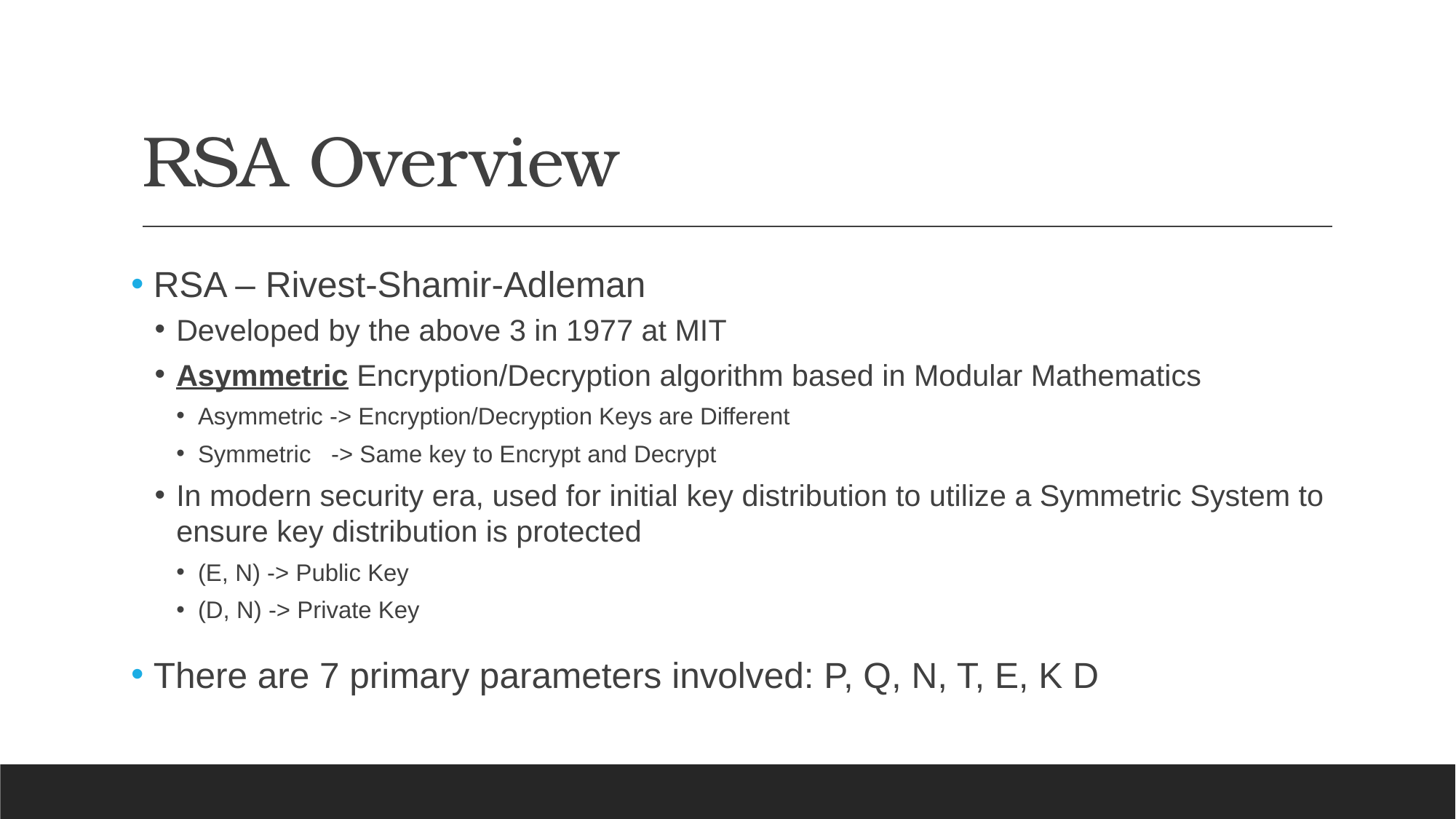

# RSA Overview
 RSA – Rivest-Shamir-Adleman
Developed by the above 3 in 1977 at MIT
Asymmetric Encryption/Decryption algorithm based in Modular Mathematics
Asymmetric -> Encryption/Decryption Keys are Different
Symmetric   -> Same key to Encrypt and Decrypt
In modern security era, used for initial key distribution to utilize a Symmetric System to ensure key distribution is protected
(E, N) -> Public Key
(D, N) -> Private Key
 There are 7 primary parameters involved: P, Q, N, T, E, K D